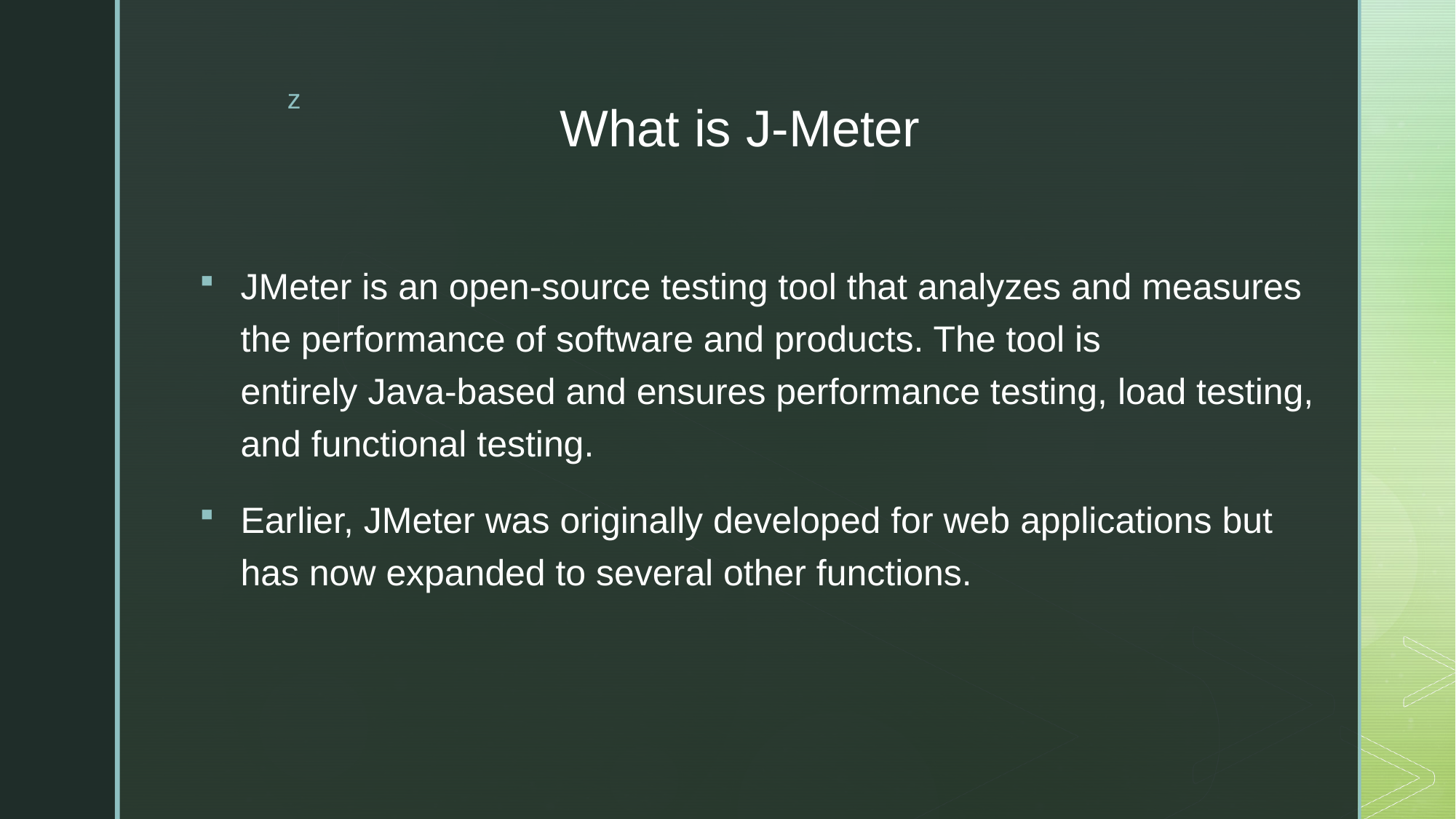

JMeter is an open-source testing tool that analyzes and measures the performance of software and products. The tool is entirely Java-based and ensures performance testing, load testing, and functional testing.
Earlier, JMeter was originally developed for web applications but has now expanded to several other functions.
# What is J-Meter